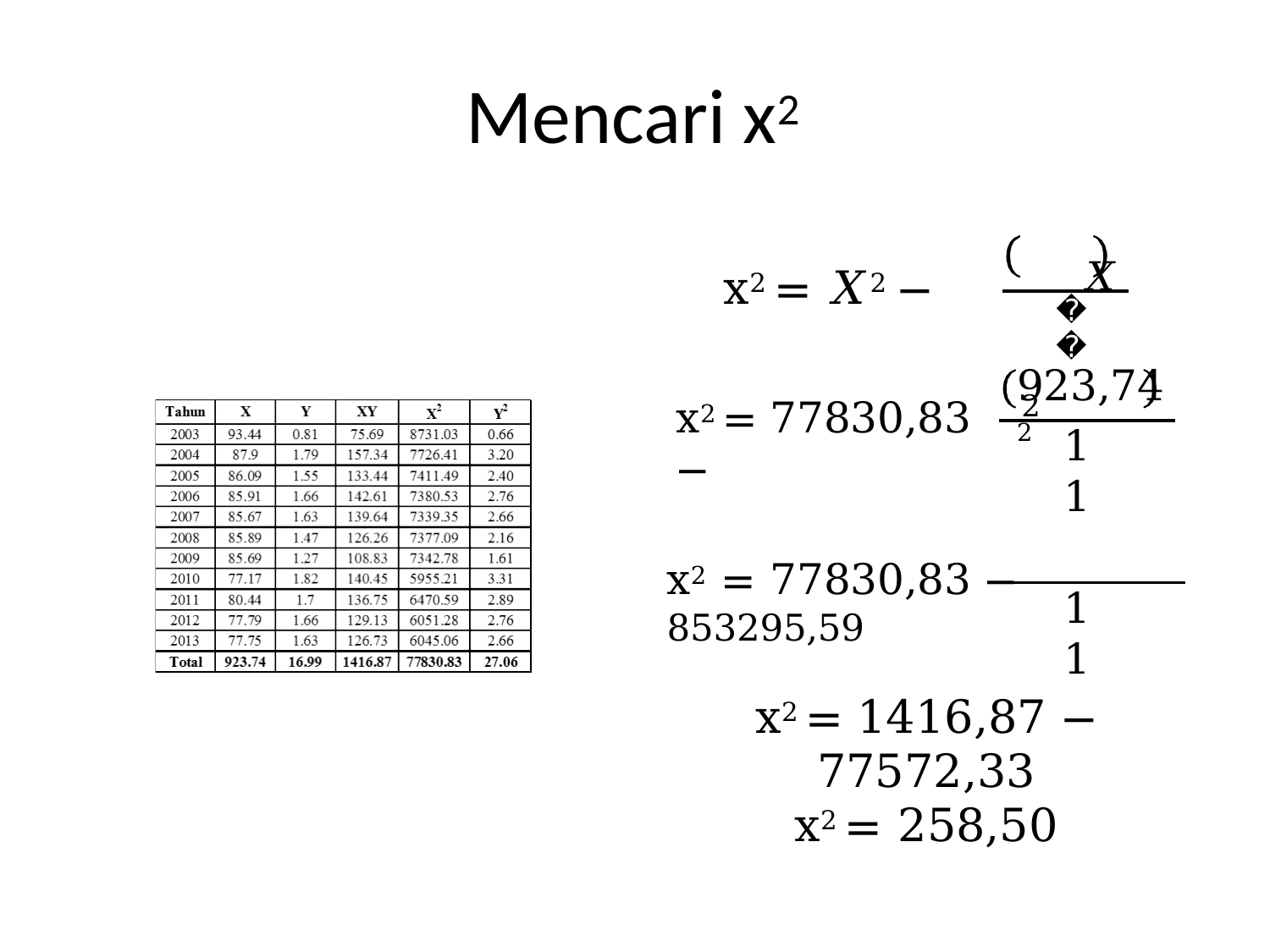

# Mencari x2
  𝑋	2

x2 = 𝑋2 −
𝑛

923,74 2

x2 = 77830,83 −

11

x2  = 77830,83 −	853295,59
11

x2 = 1416,87 − 77572,33
x2 = 258,50